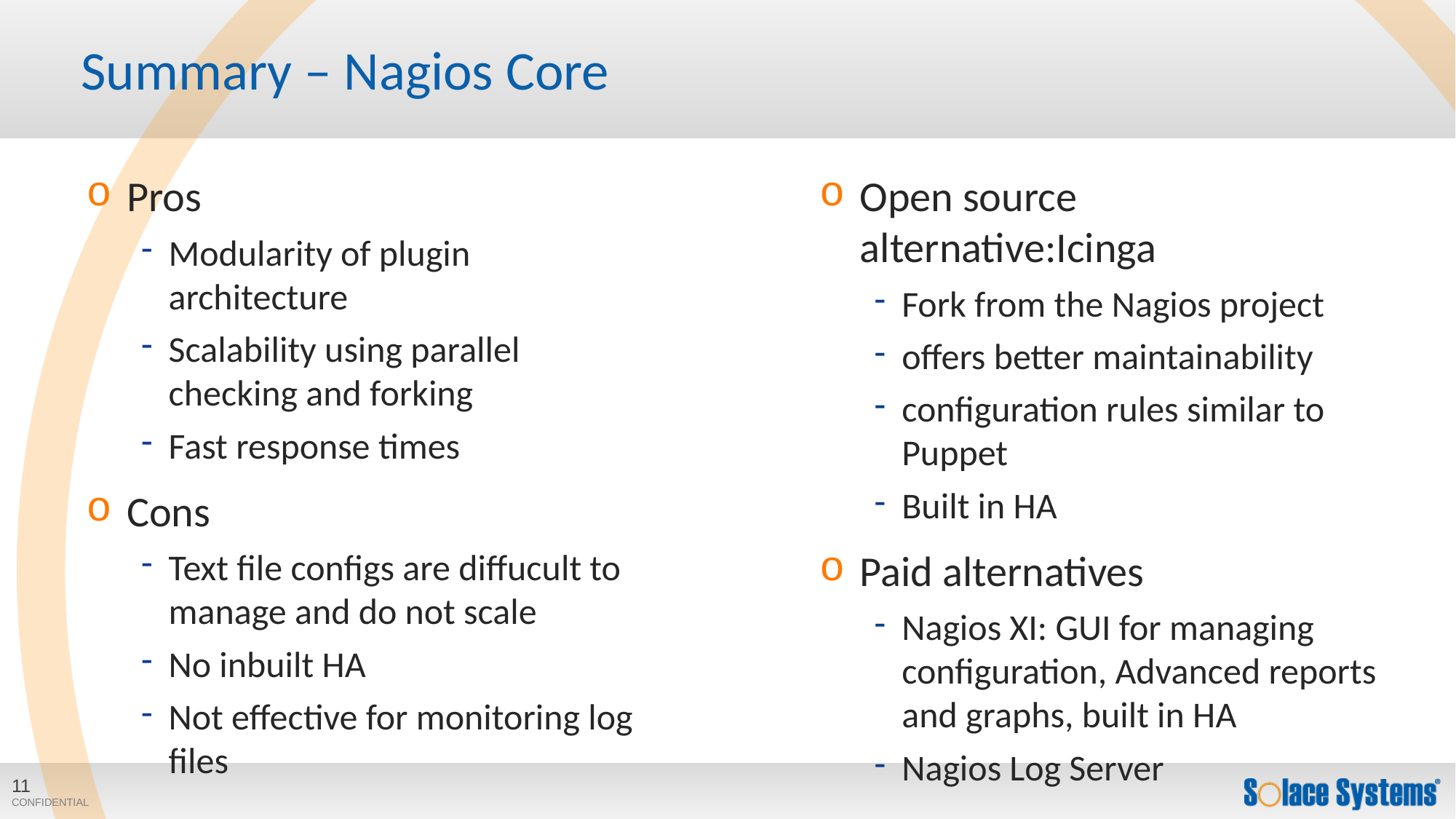

# Summary – Nagios Core
Pros
Modularity of plugin architecture
Scalability using parallel checking and forking
Fast response times
Cons
Text file configs are diffucult to manage and do not scale
No inbuilt HA
Not effective for monitoring log files

Open source alternative:Icinga
Fork from the Nagios project
offers better maintainability
configuration rules similar to Puppet
Built in HA
Paid alternatives
Nagios XI: GUI for managing configuration, Advanced reports and graphs, built in HA
Nagios Log Server